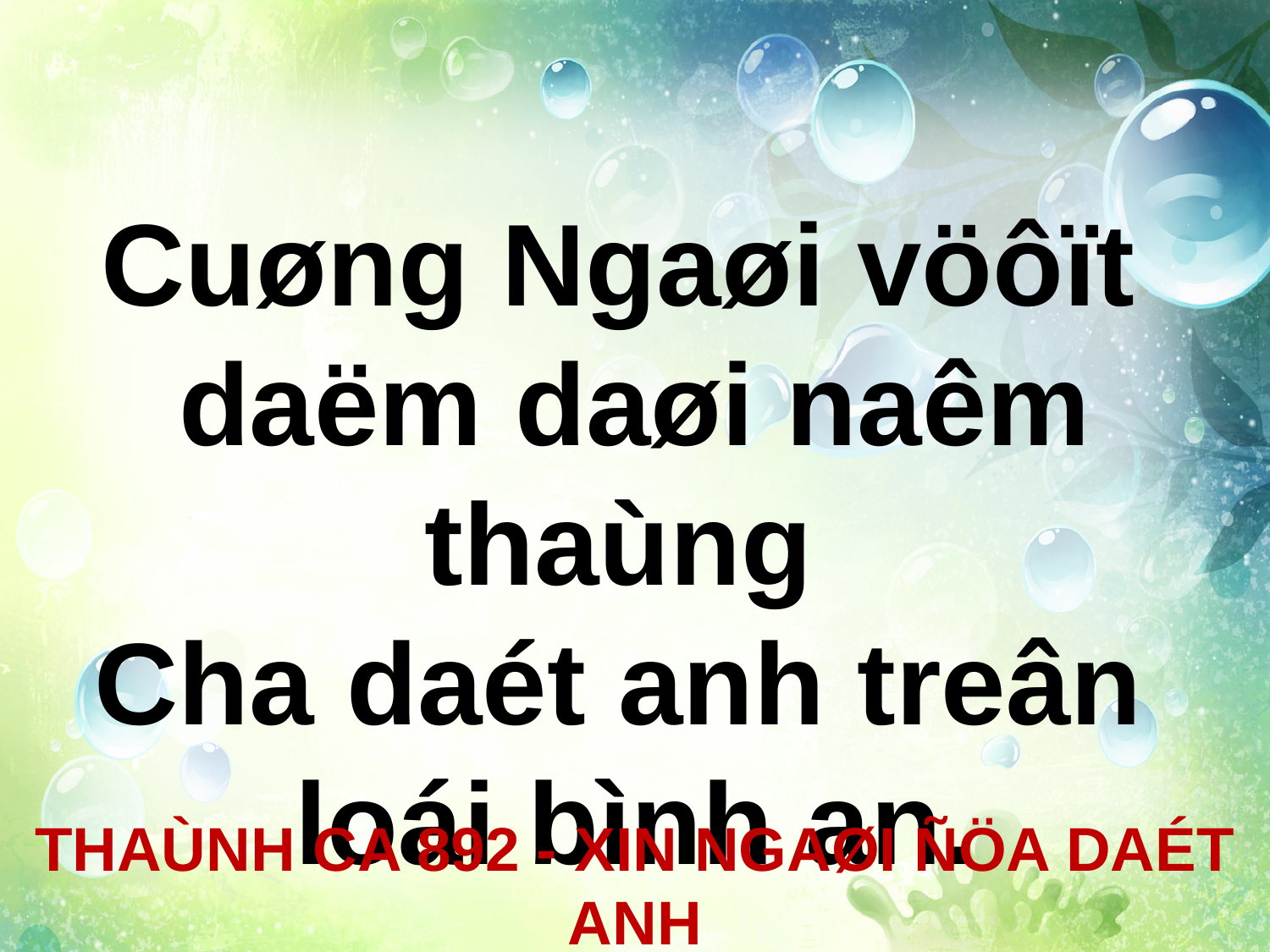

Cuøng Ngaøi vöôït
daëm daøi naêm thaùng
Cha daét anh treân
loái bình an.
THAÙNH CA 892 - XIN NGAØI ÑÖA DAÉT ANH